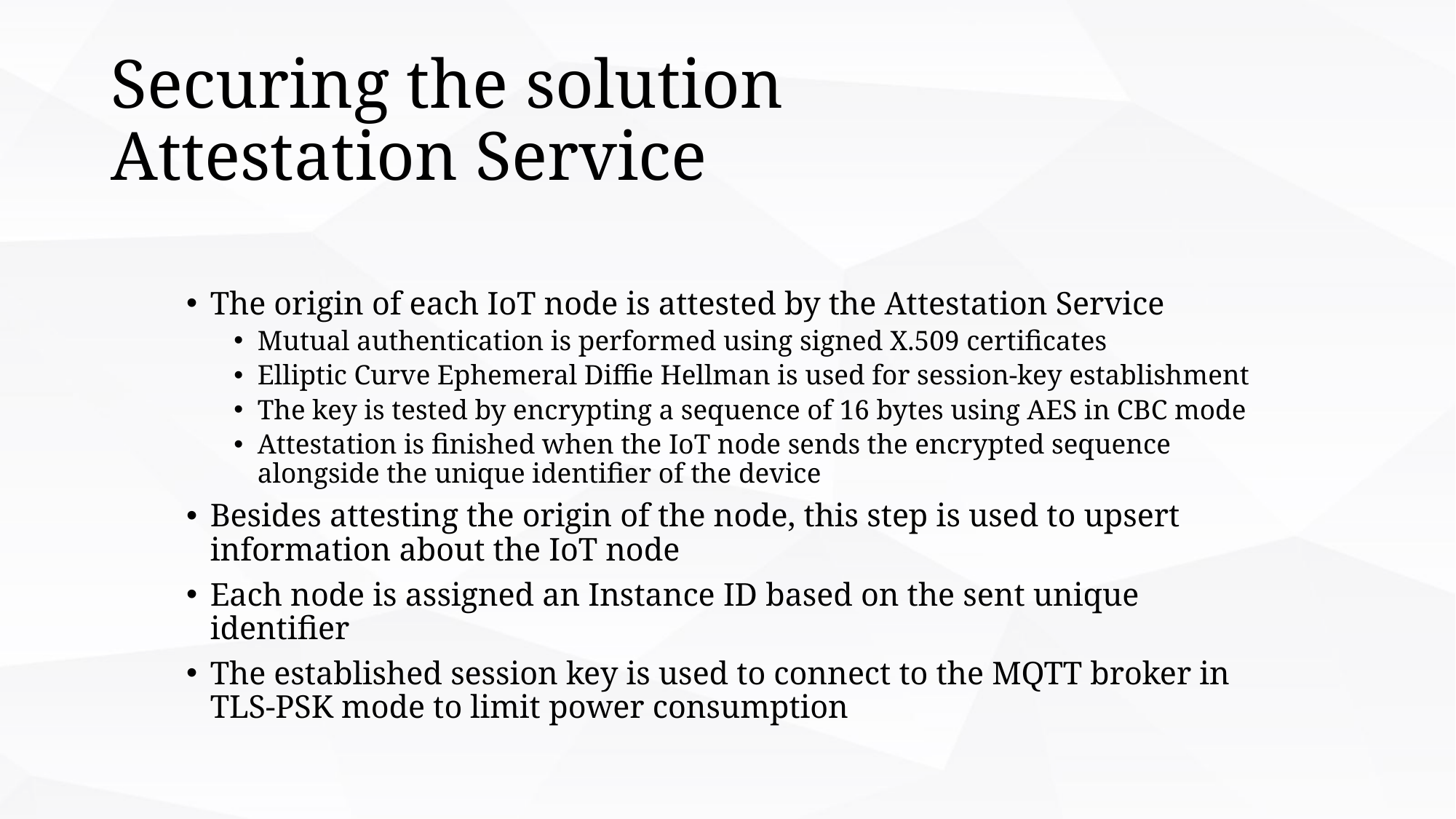

# Securing the solution Attestation Service
The origin of each IoT node is attested by the Attestation Service
Mutual authentication is performed using signed X.509 certificates
Elliptic Curve Ephemeral Diffie Hellman is used for session-key establishment
The key is tested by encrypting a sequence of 16 bytes using AES in CBC mode
Attestation is finished when the IoT node sends the encrypted sequence alongside the unique identifier of the device
Besides attesting the origin of the node, this step is used to upsert information about the IoT node
Each node is assigned an Instance ID based on the sent unique identifier
The established session key is used to connect to the MQTT broker in TLS-PSK mode to limit power consumption